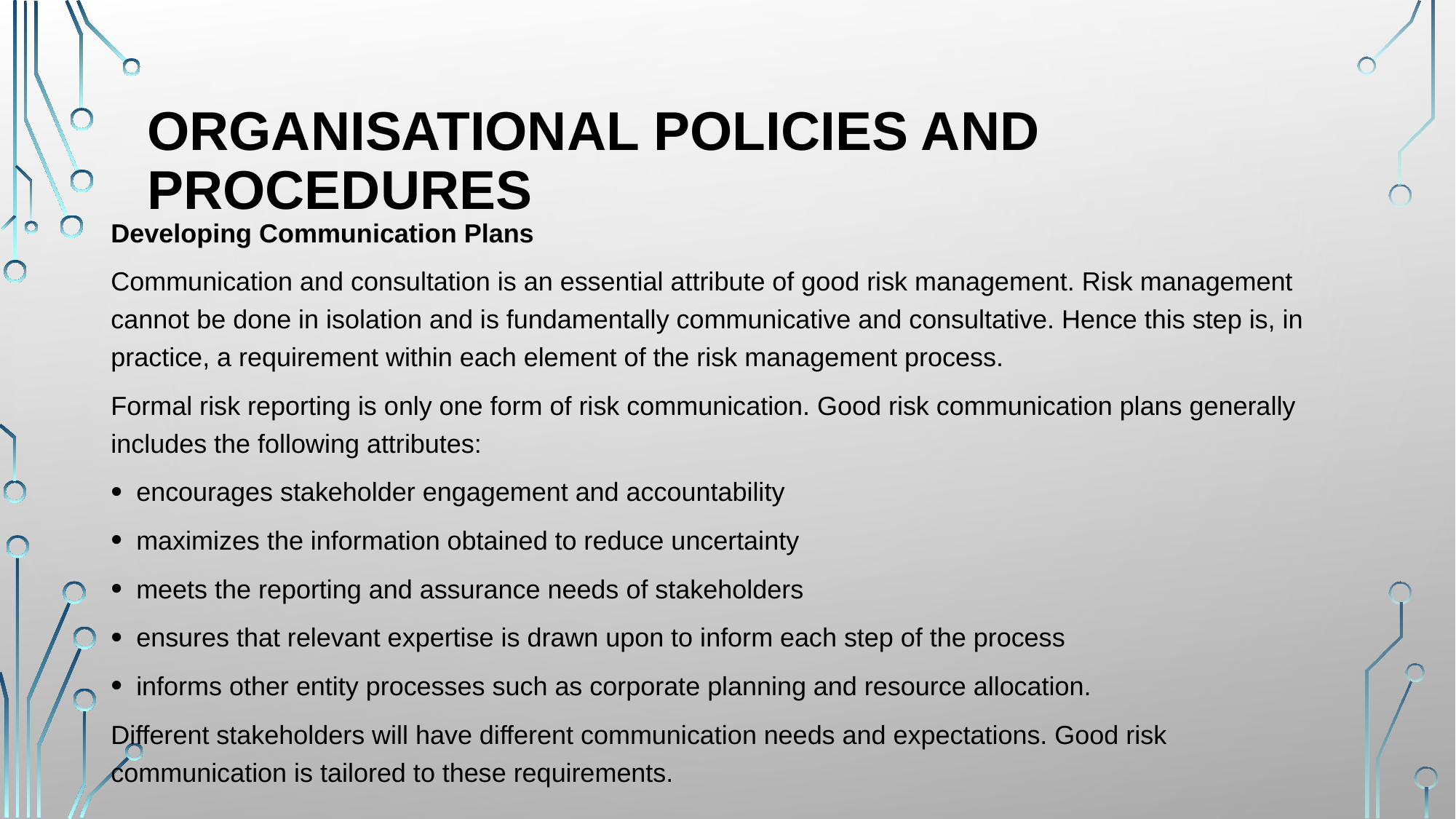

# Organisational policies and procedures
Developing Communication Plans
Communication and consultation is an essential attribute of good risk management. Risk management cannot be done in isolation and is fundamentally communicative and consultative. Hence this step is, in practice, a requirement within each element of the risk management process.
Formal risk reporting is only one form of risk communication. Good risk communication plans generally includes the following attributes:
encourages stakeholder engagement and accountability
maximizes the information obtained to reduce uncertainty
meets the reporting and assurance needs of stakeholders
ensures that relevant expertise is drawn upon to inform each step of the process
informs other entity processes such as corporate planning and resource allocation.
Different stakeholders will have different communication needs and expectations. Good risk communication is tailored to these requirements.